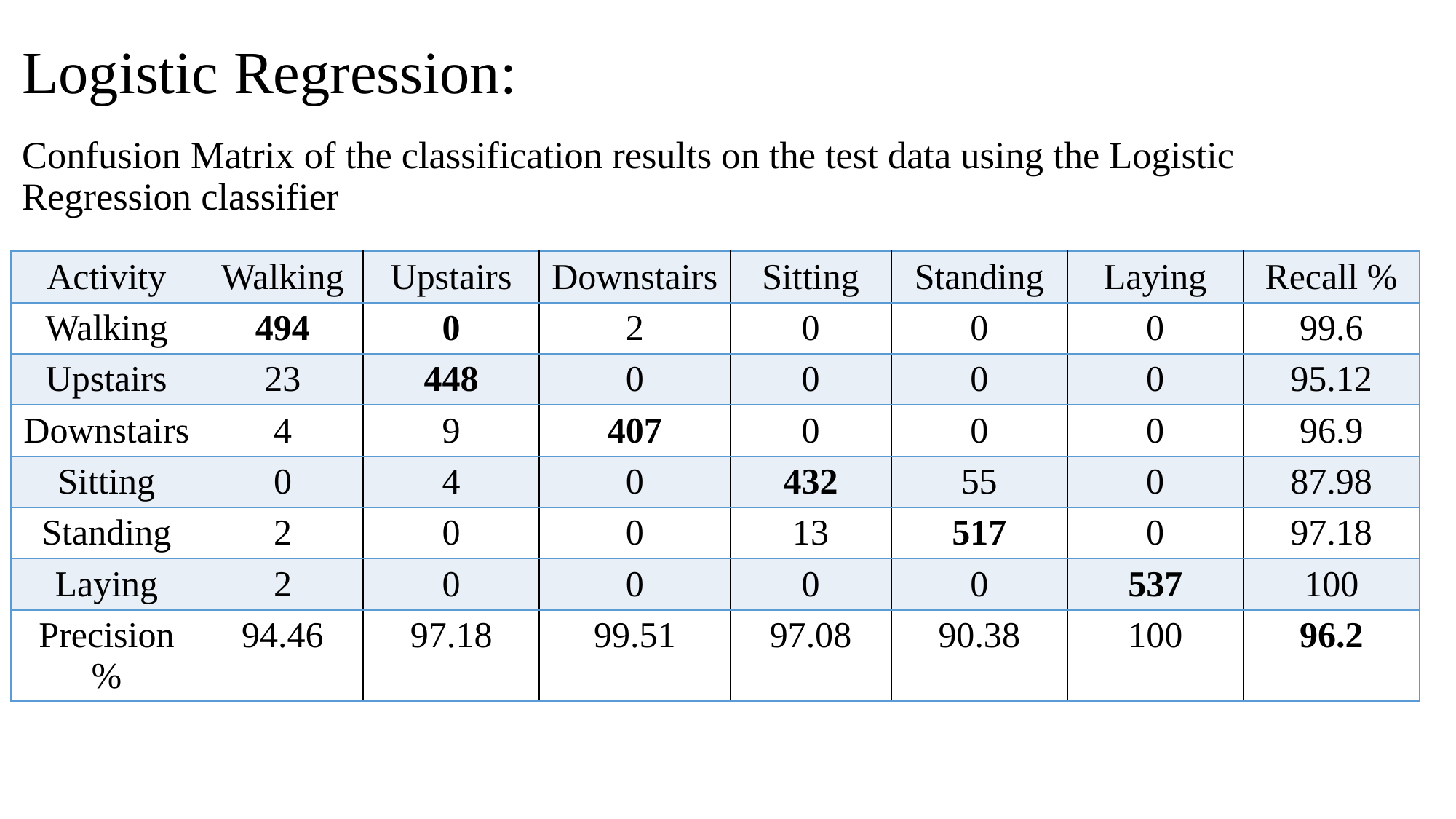

# Logistic Regression: Confusion Matrix of the classification results on the test data using the Logistic Regression classifier
| Activity | Walking | Upstairs | Downstairs | Sitting | Standing | Laying | Recall % |
| --- | --- | --- | --- | --- | --- | --- | --- |
| Walking | 494 | 0 | 2 | 0 | 0 | 0 | 99.6 |
| Upstairs | 23 | 448 | 0 | 0 | 0 | 0 | 95.12 |
| Downstairs | 4 | 9 | 407 | 0 | 0 | 0 | 96.9 |
| Sitting | 0 | 4 | 0 | 432 | 55 | 0 | 87.98 |
| Standing | 2 | 0 | 0 | 13 | 517 | 0 | 97.18 |
| Laying | 2 | 0 | 0 | 0 | 0 | 537 | 100 |
| Precision % | 94.46 | 97.18 | 99.51 | 97.08 | 90.38 | 100 | 96.2 |